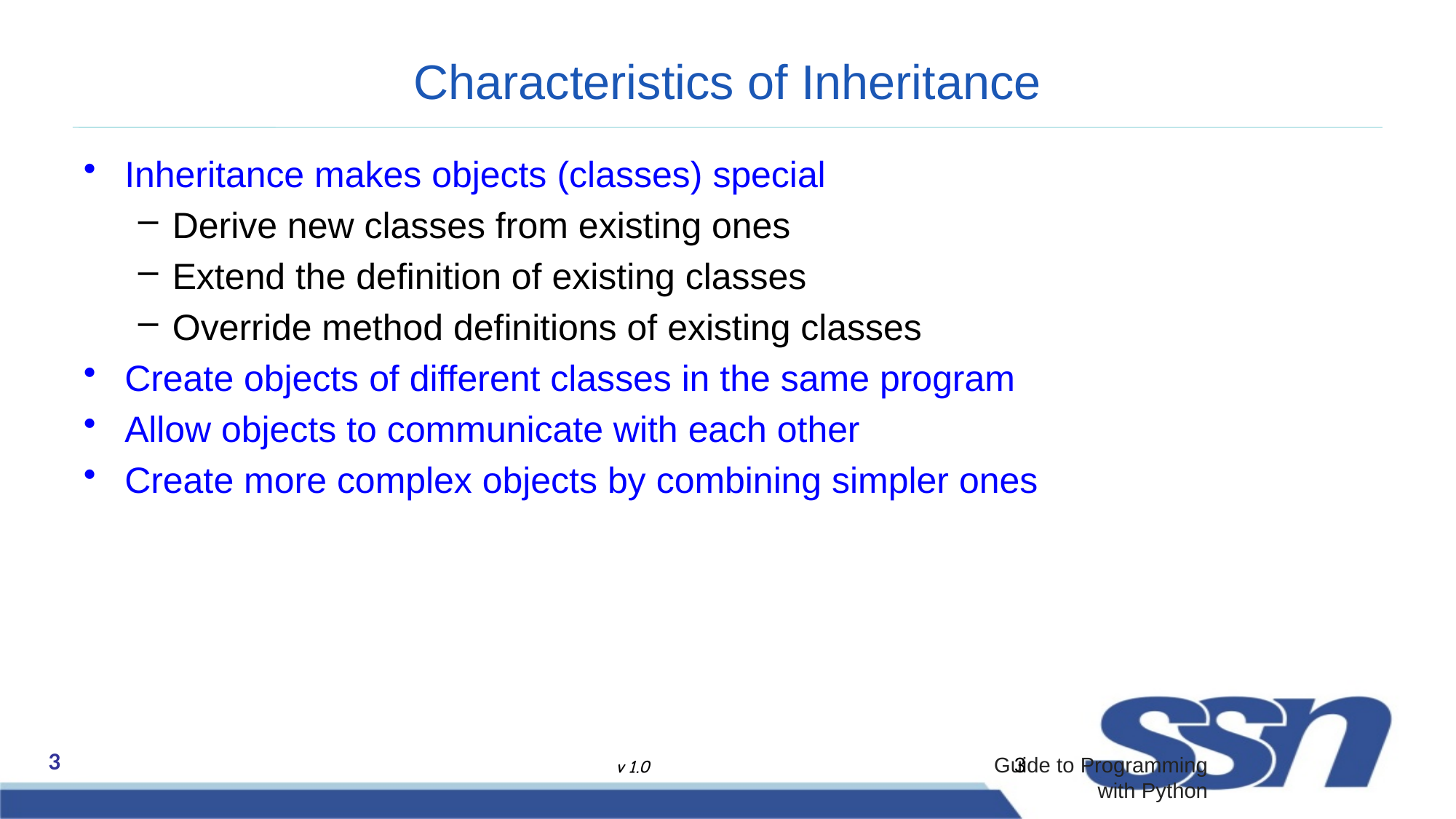

# Characteristics of Inheritance
Inheritance makes objects (classes) special
Derive new classes from existing ones
Extend the definition of existing classes
Override method definitions of existing classes
Create objects of different classes in the same program
Allow objects to communicate with each other
Create more complex objects by combining simpler ones
3
Guide to Programming with Python